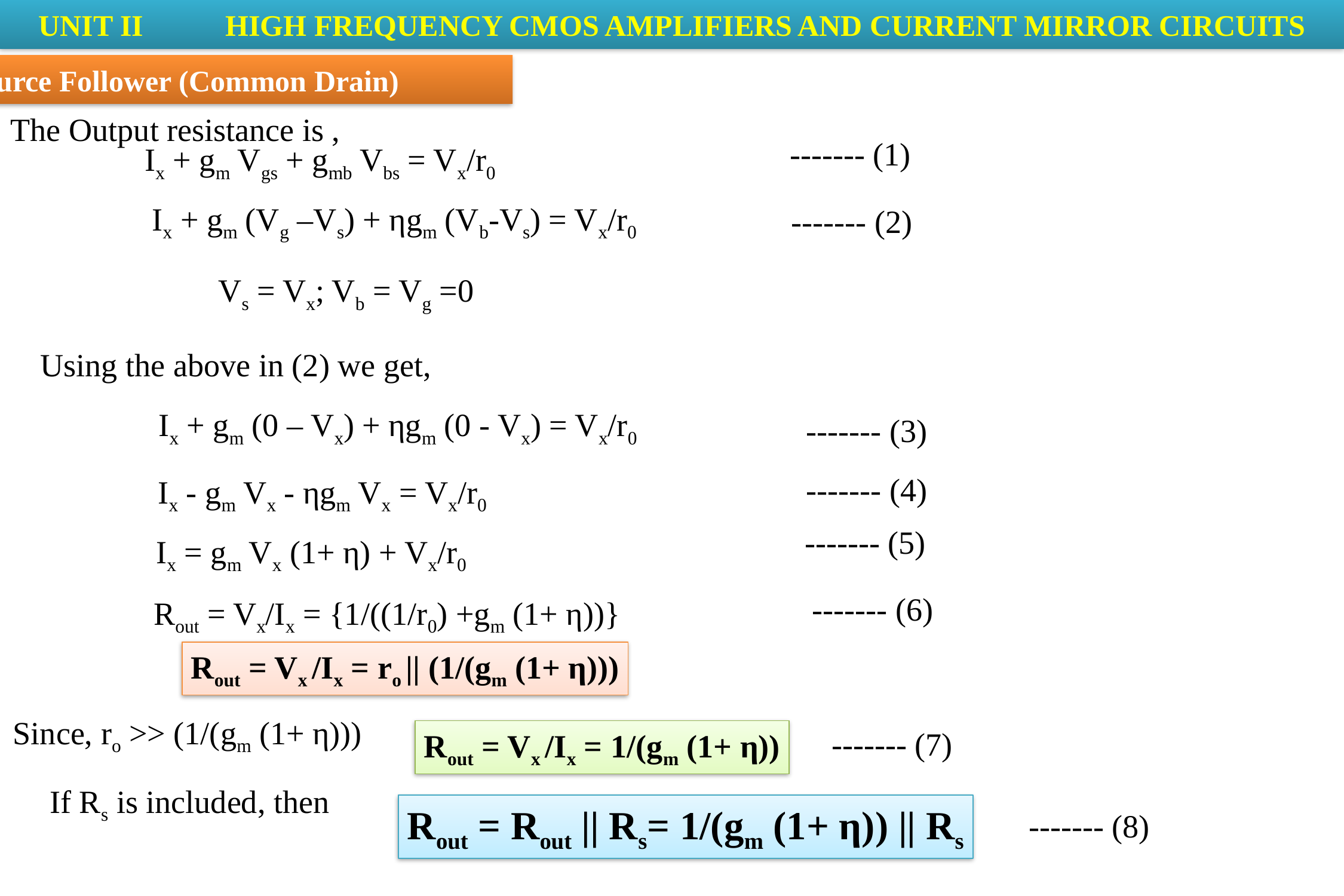

UNIT II	 HIGH FREQUENCY CMOS AMPLIFIERS AND CURRENT MIRROR CIRCUITS
Source Follower (Common Drain)
The Output resistance is ,
------- (1)
Ix + gm Vgs + gmb Vbs = Vx/r0
Ix + gm (Vg –Vs) + ηgm (Vb-Vs) = Vx/r0
------- (2)
Vs = Vx; Vb = Vg =0
Using the above in (2) we get,
Ix + gm (0 – Vx) + ηgm (0 - Vx) = Vx/r0
------- (3)
------- (4)
Ix - gm Vx - ηgm Vx = Vx/r0
------- (5)
Ix = gm Vx (1+ η) + Vx/r0
------- (6)
Rout = Vx/Ix = {1/((1/r0) +gm (1+ η))}
Rout = Vx /Ix = ro || (1/(gm (1+ η)))
Since, ro >> (1/(gm (1+ η)))
------- (7)
Rout = Vx /Ix = 1/(gm (1+ η))
If Rs is included, then
Rout = Rout || Rs= 1/(gm (1+ η)) || Rs
------- (8)